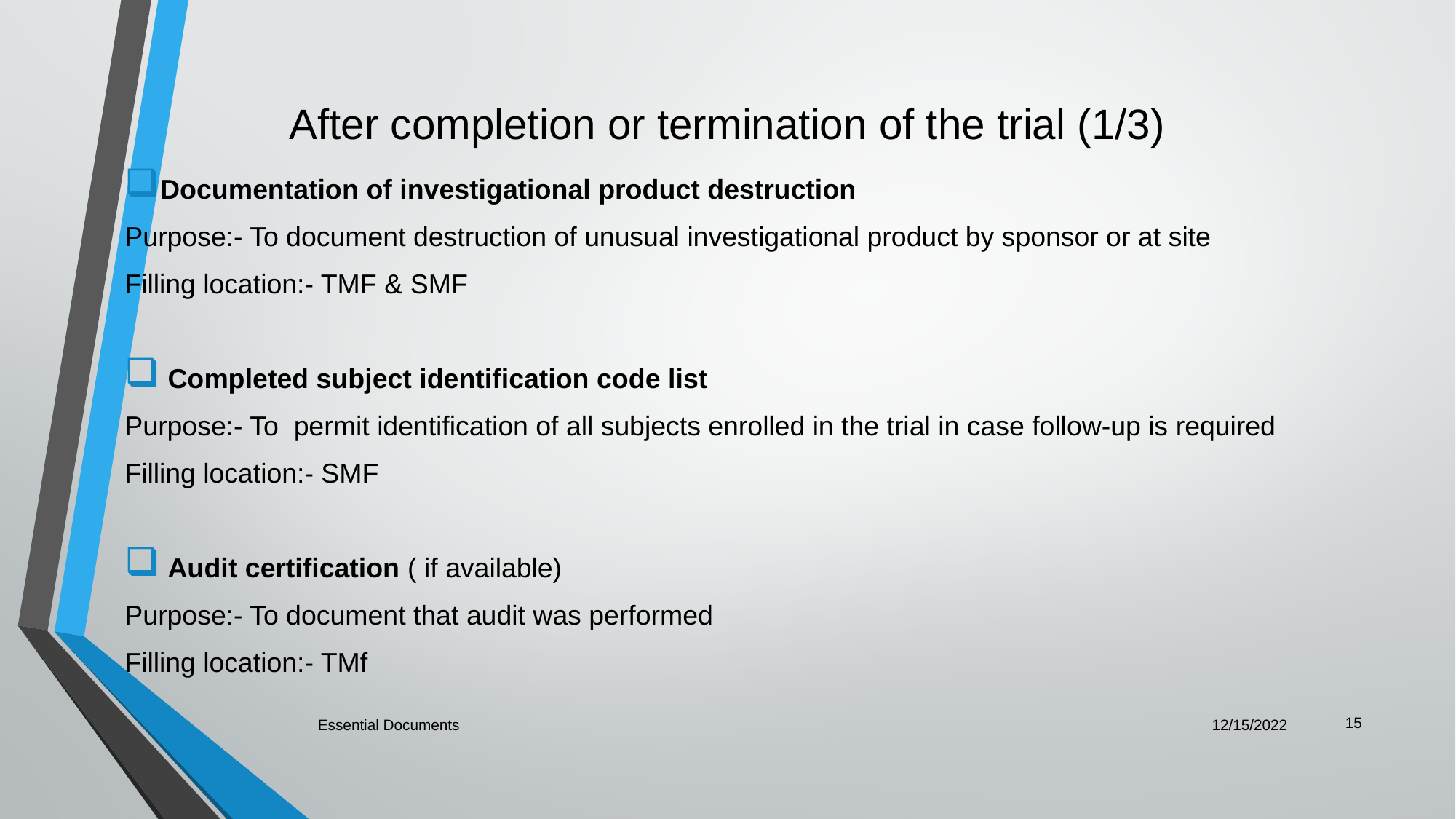

# After completion or termination of the trial (1/3)
Documentation of investigational product destruction
Purpose:- To document destruction of unusual investigational product by sponsor or at site
Filling location:- TMF & SMF

 Completed subject identification code list
Purpose:- To  permit identification of all subjects enrolled in the trial in case follow-up is required
Filling location:- SMF

 Audit certification ( if available)
Purpose:- To document that audit was performed
Filling location:- TMf

15
Essential Documents
12/15/2022